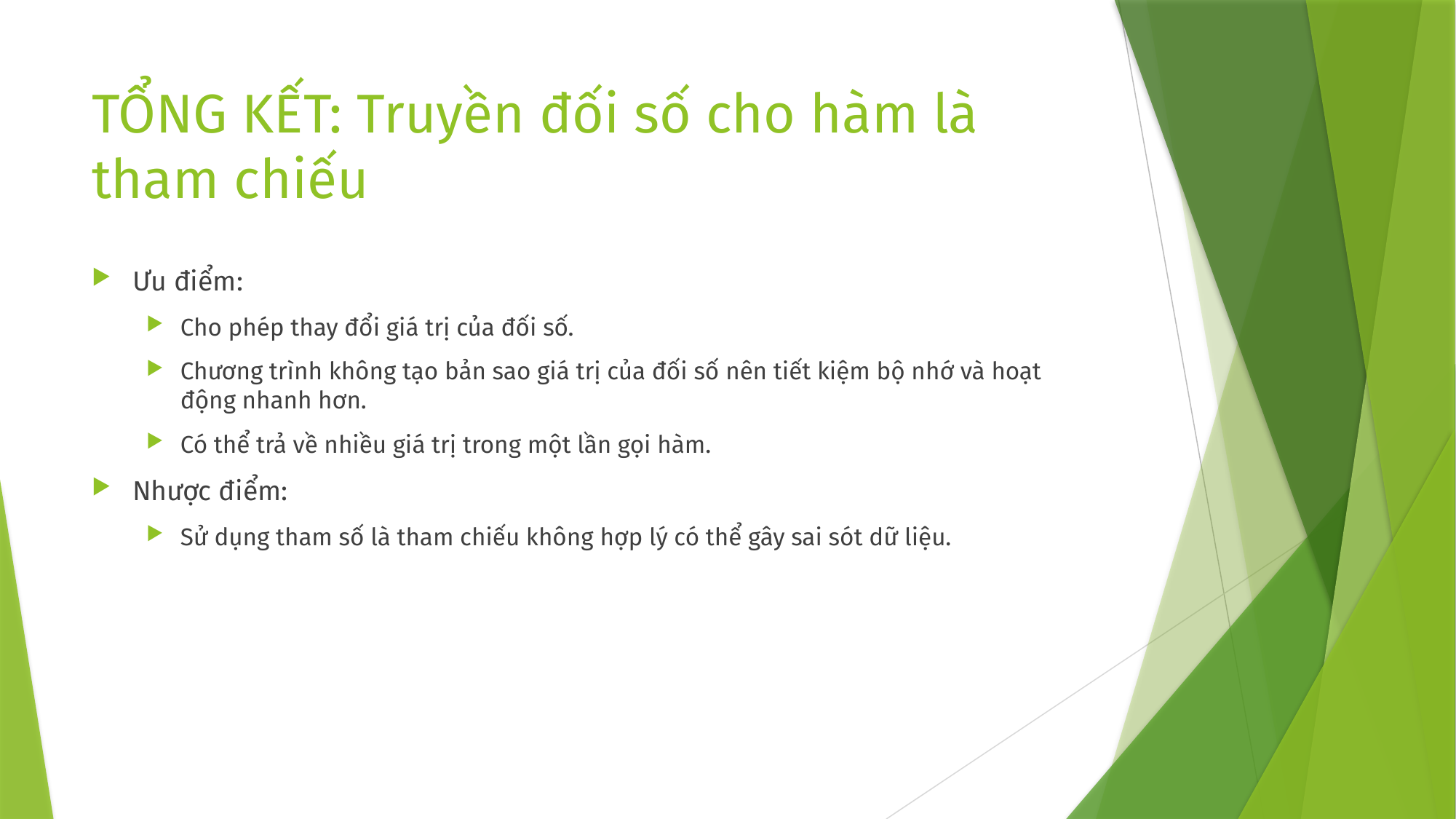

# TỔNG KẾT: Truyền đối số cho hàm là tham chiếu
Ưu điểm:
Cho phép thay đổi giá trị của đối số.
Chương trình không tạo bản sao giá trị của đối số nên tiết kiệm bộ nhớ và hoạt động nhanh hơn.
Có thể trả về nhiều giá trị trong một lần gọi hàm.
Nhược điểm:
Sử dụng tham số là tham chiếu không hợp lý có thể gây sai sót dữ liệu.